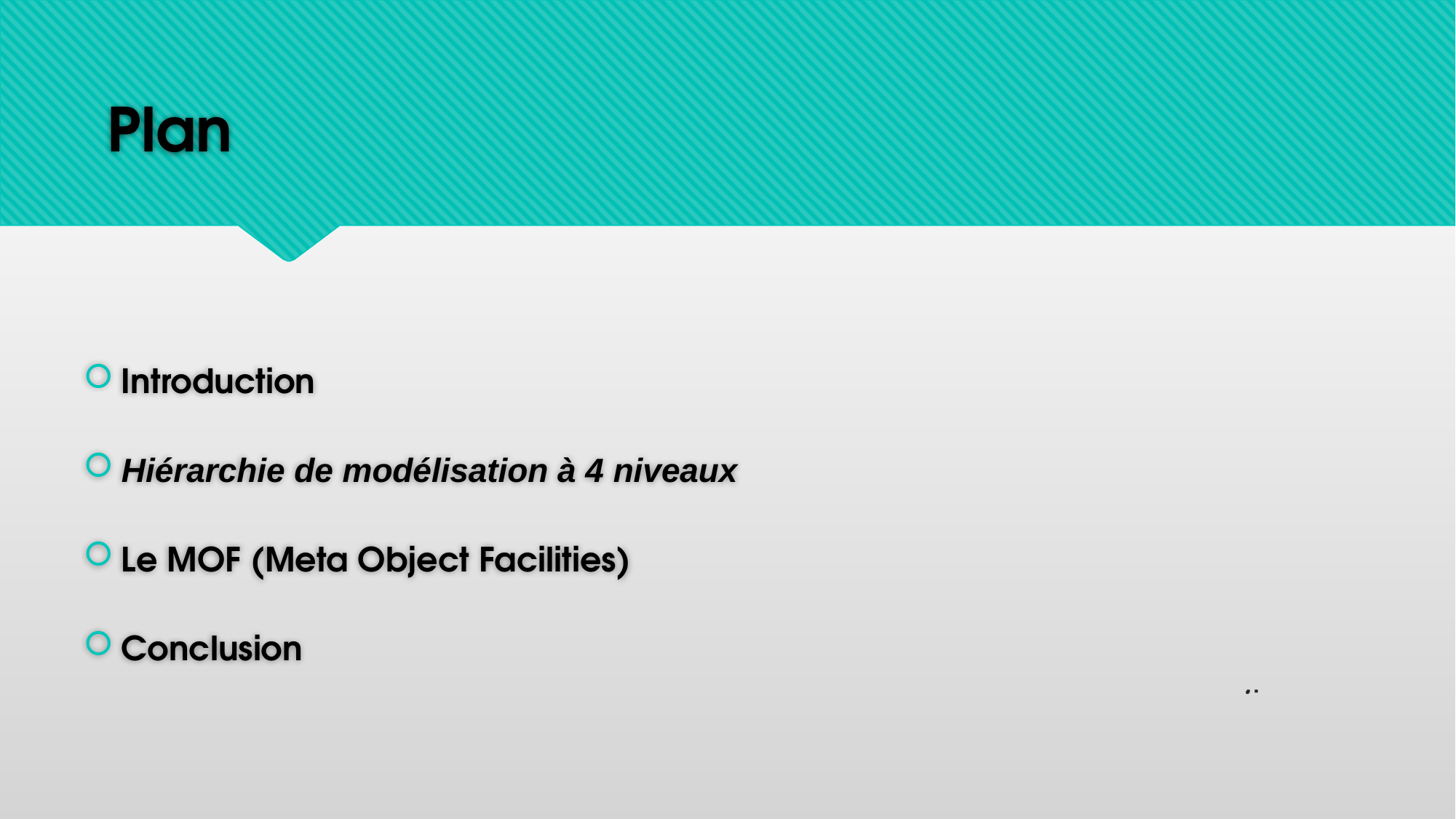

# Plan
Introduction
Hiérarchie de modélisation à 4 niveaux
Le MOF (Meta Object Facilities)
Conclusion